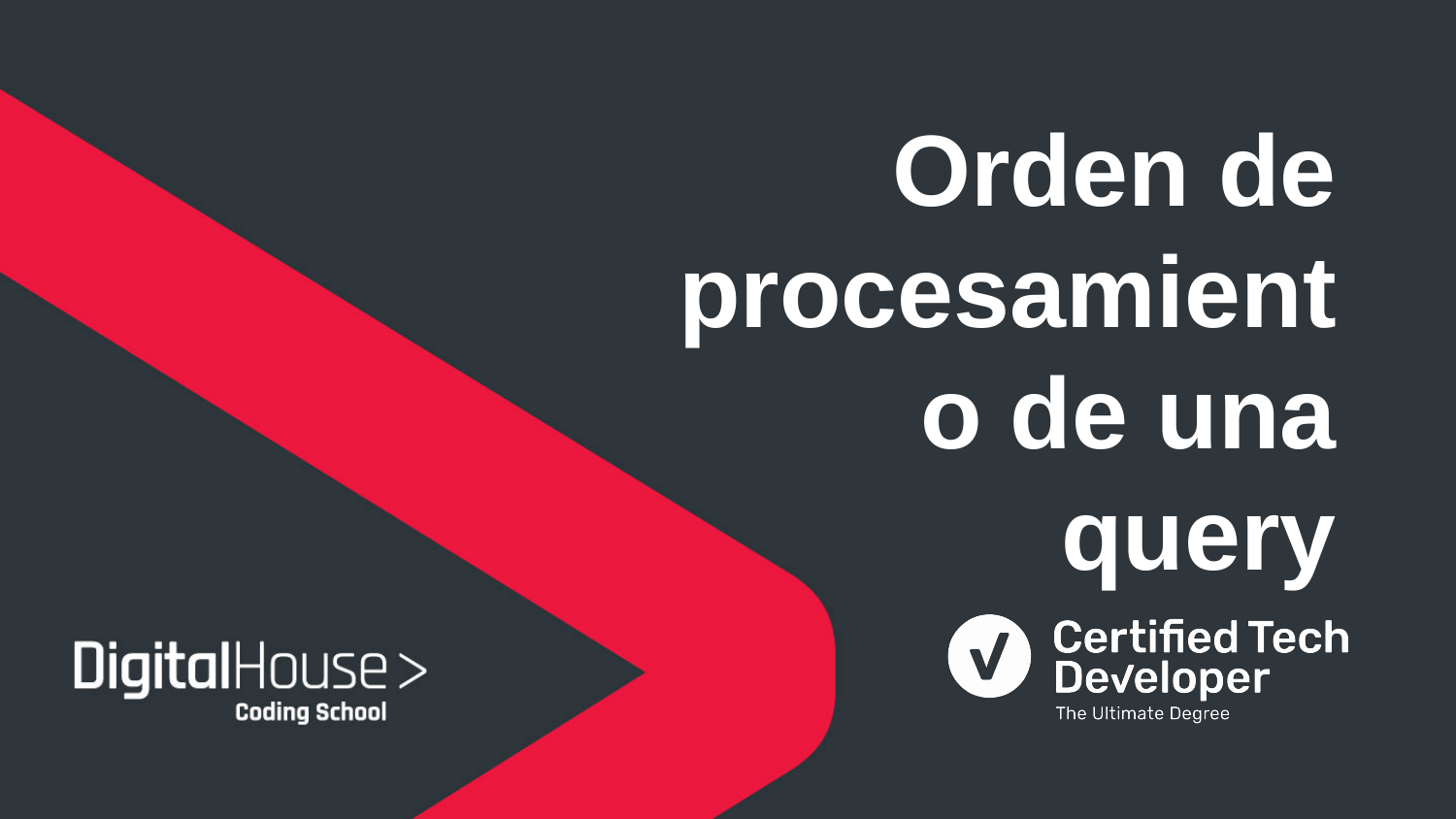

# Orden de procesamiento de una query